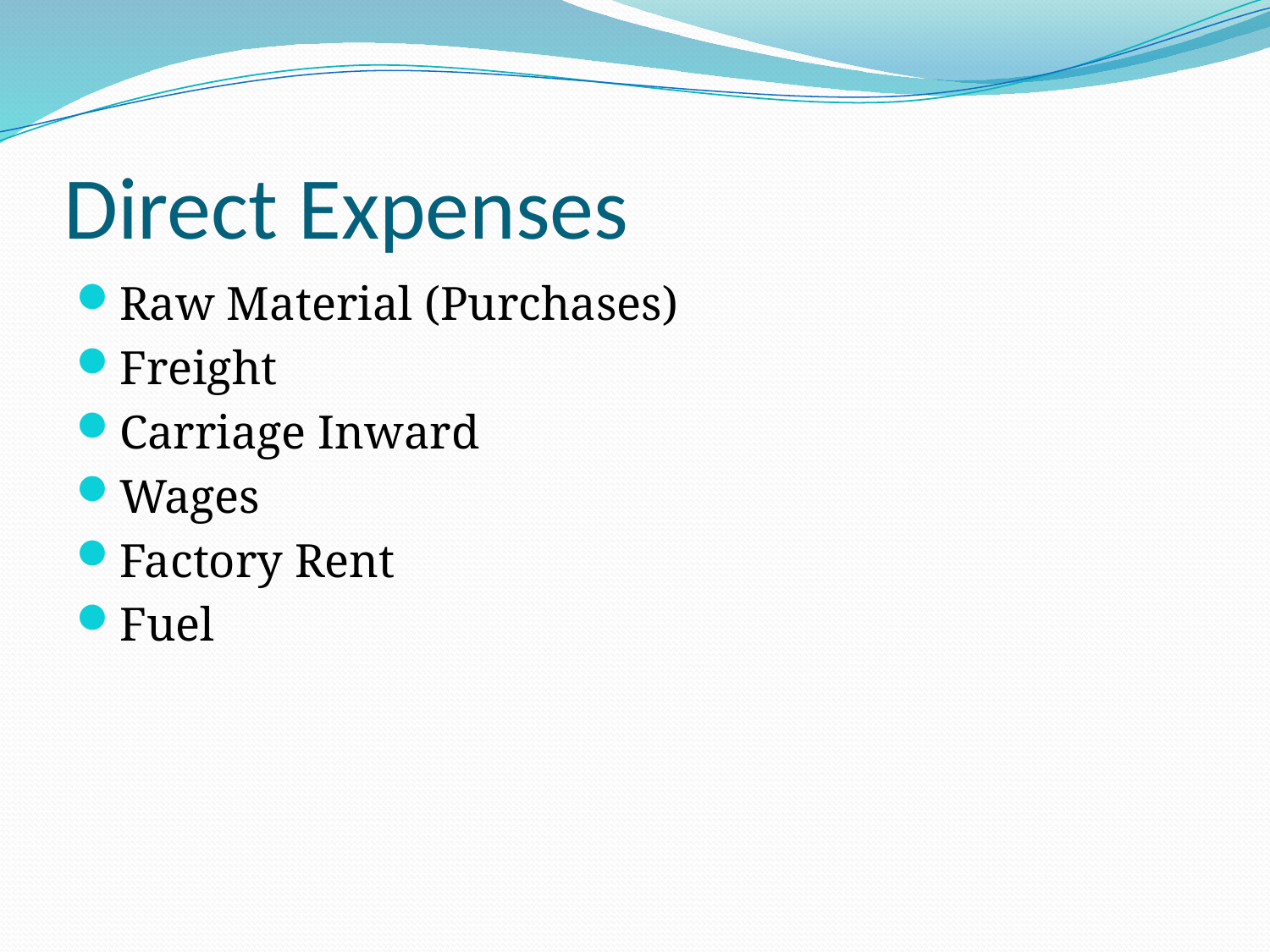

# Direct Expenses
Raw Material (Purchases)
Freight
Carriage Inward
Wages
Factory Rent
Fuel